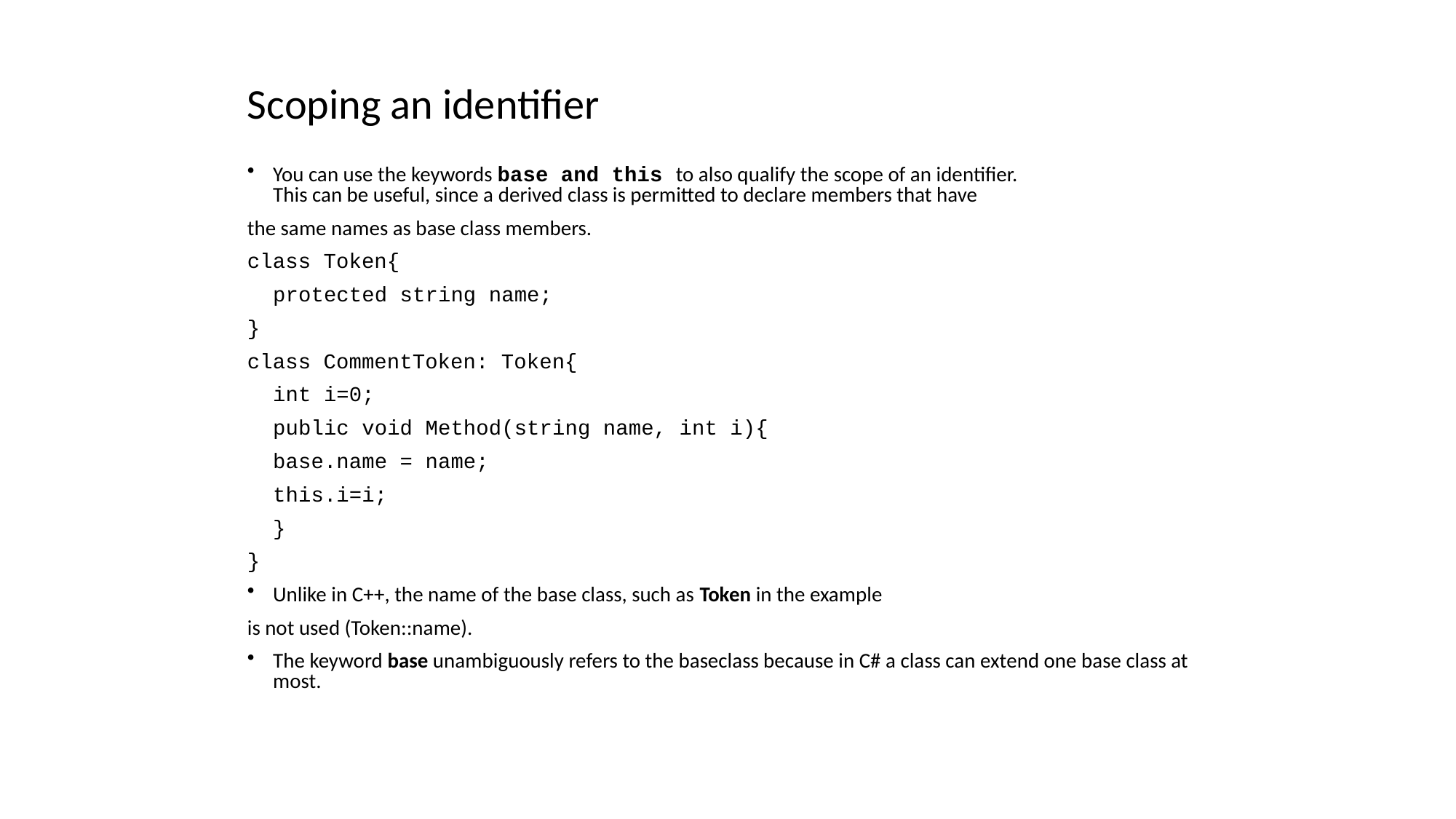

# Scoping an identifier
You can use the keywords base and this to also qualify the scope of an identifier.
This can be useful, since a derived class is permitted to declare members that have
the same names as base class members.
class Token{
	protected string name;
}
class CommentToken: Token{
	int i=0;
	public void Method(string name, int i){
		base.name = name;
		this.i=i;
	}
}
Unlike in C++, the name of the base class, such as Token in the example
is not used (Token::name).
The keyword base unambiguously refers to the baseclass because in C# a class can extend one base class at most.